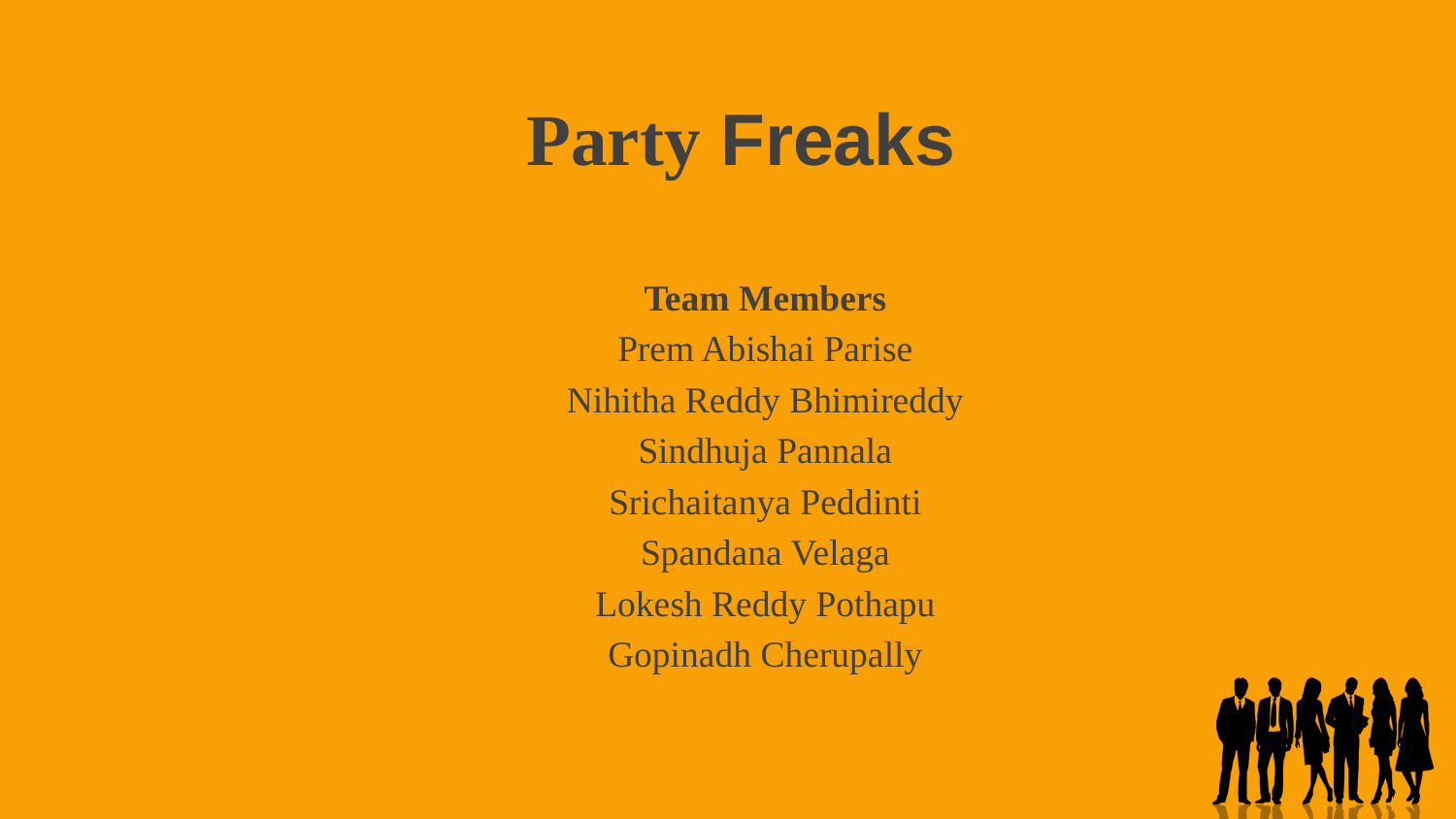

# Party Freaks

Team Members
Prem Abishai Parise
Nihitha Reddy Bhimireddy
Sindhuja Pannala
Srichaitanya Peddinti
Spandana Velaga
Lokesh Reddy Pothapu
Gopinadh Cherupally